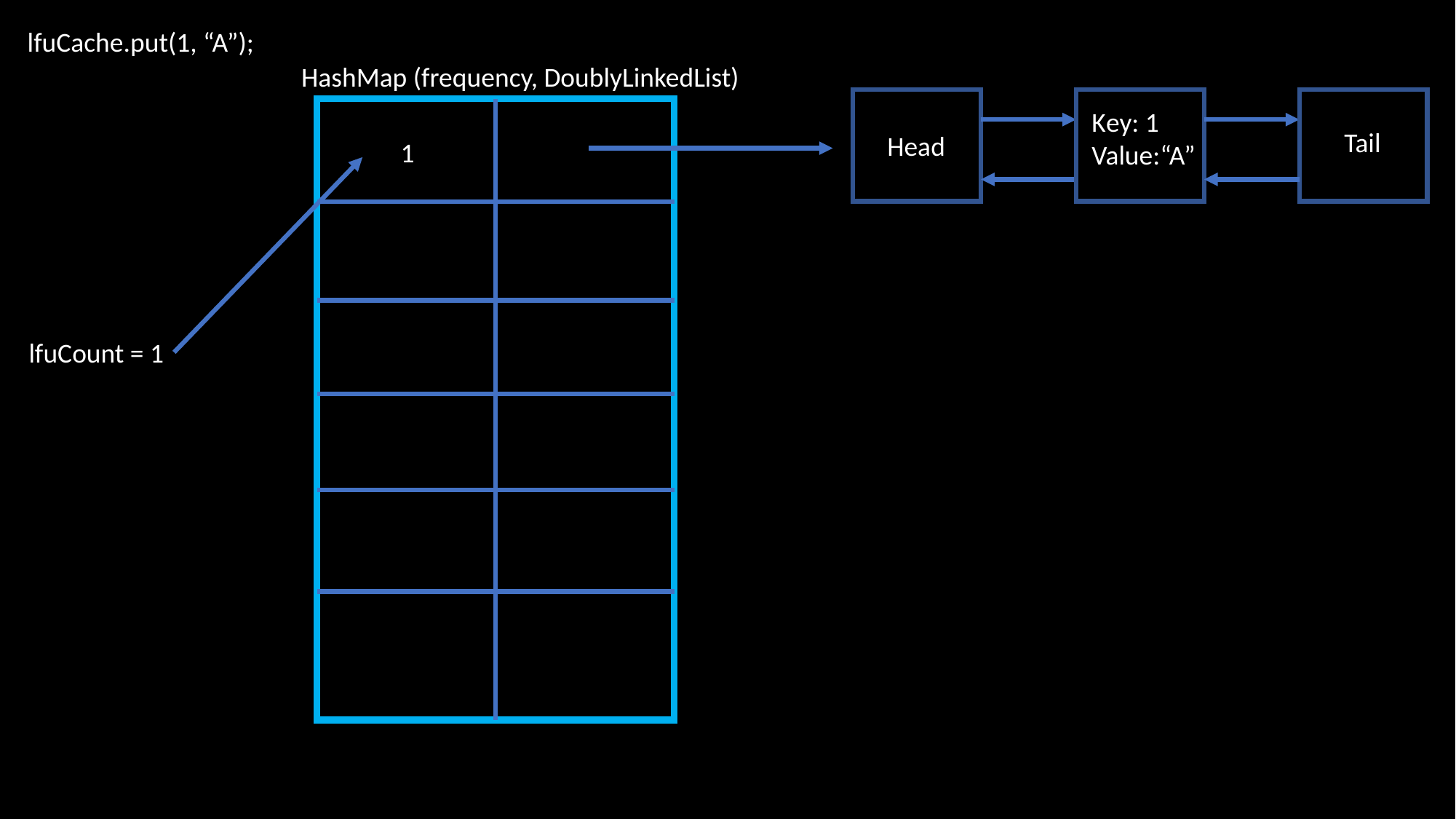

lfuCache.put(1, “A”);
HashMap (frequency, DoublyLinkedList)

Key: 1
Value:“A”
Tail
Head
1
lfuCount = 1